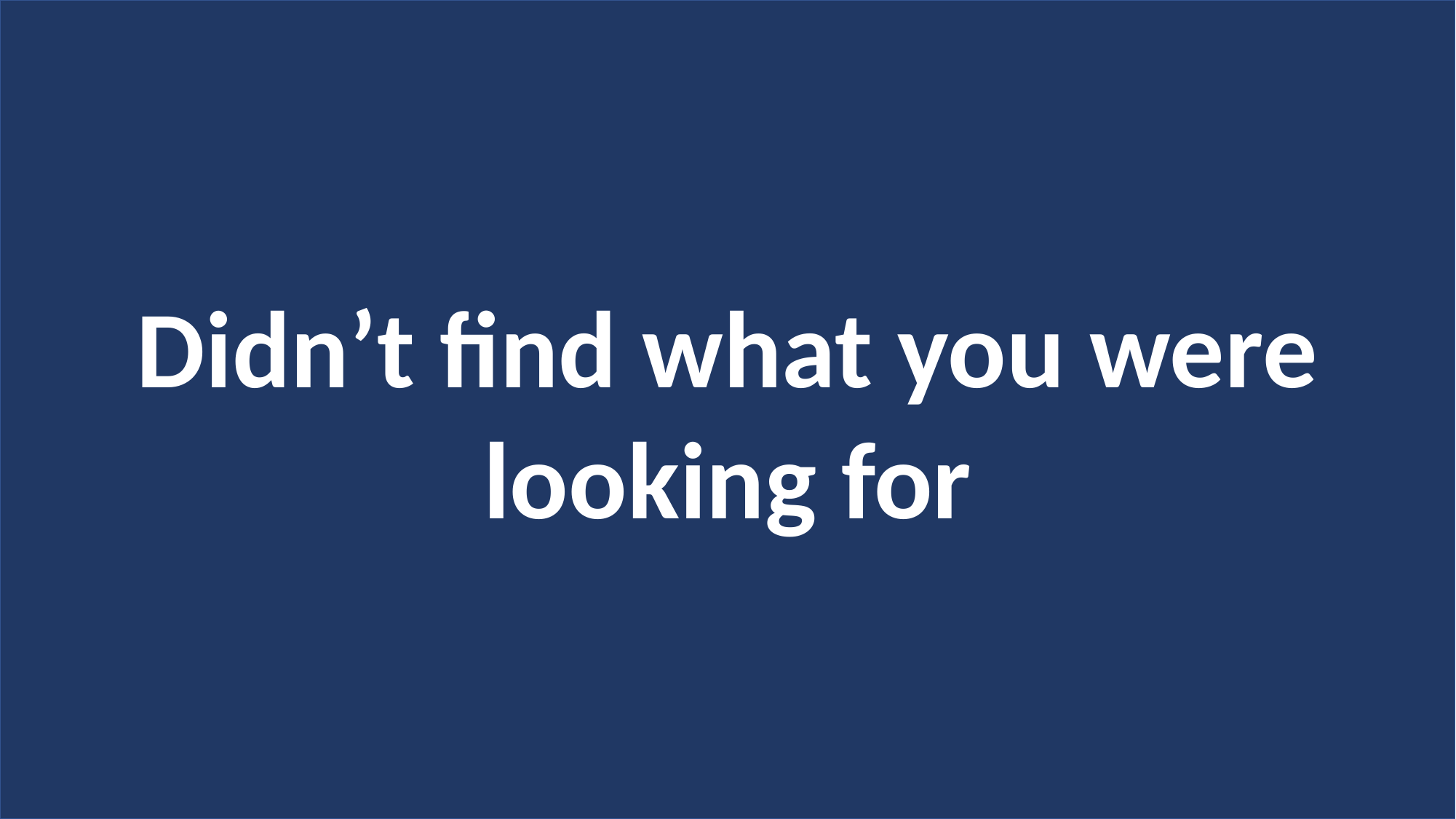

Didn’t find what you were looking for